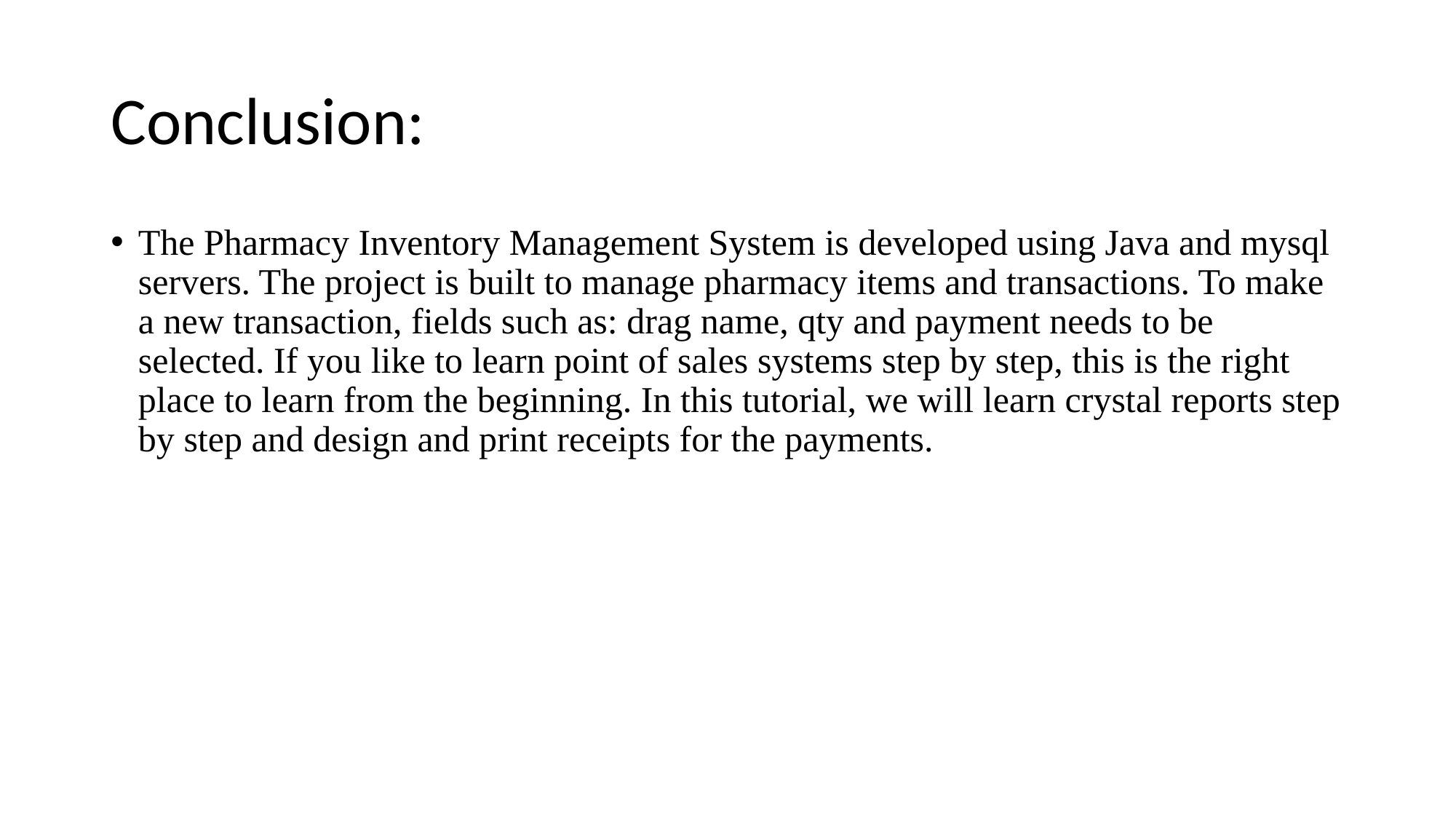

# Conclusion:
The Pharmacy Inventory Management System is developed using Java and mysql servers. The project is built to manage pharmacy items and transactions. To make a new transaction, fields such as: drag name, qty and payment needs to be selected. If you like to learn point of sales systems step by step, this is the right place to learn from the beginning. In this tutorial, we will learn crystal reports step by step and design and print receipts for the payments.